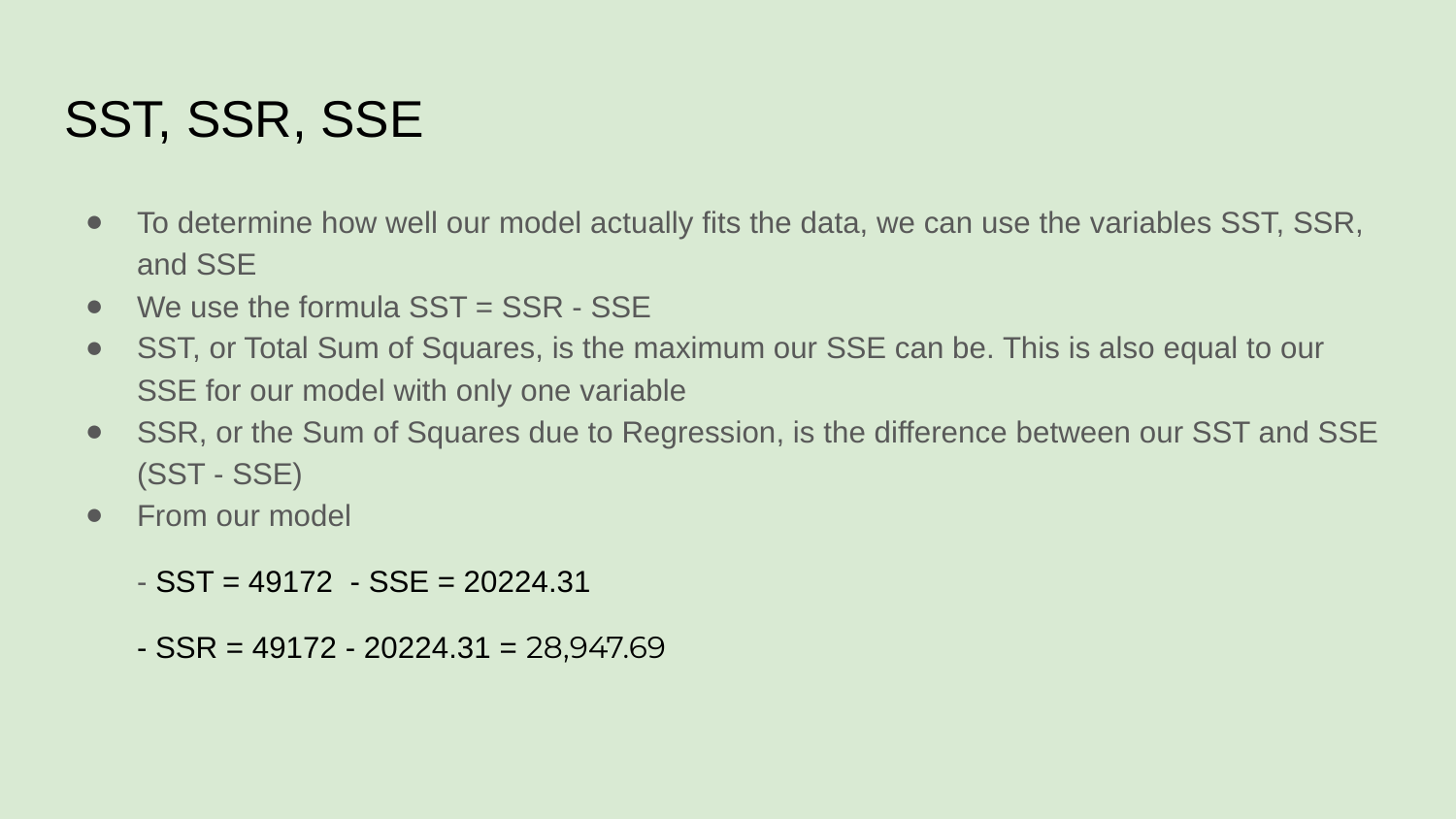

# SST, SSR, SSE
To determine how well our model actually fits the data, we can use the variables SST, SSR, and SSE
We use the formula SST = SSR - SSE
SST, or Total Sum of Squares, is the maximum our SSE can be. This is also equal to our SSE for our model with only one variable
SSR, or the Sum of Squares due to Regression, is the difference between our SST and SSE (SST - SSE)
From our model
- SST = 49172  - SSE = 20224.31
- SSR = 49172 - 20224.31 = 28,947.69